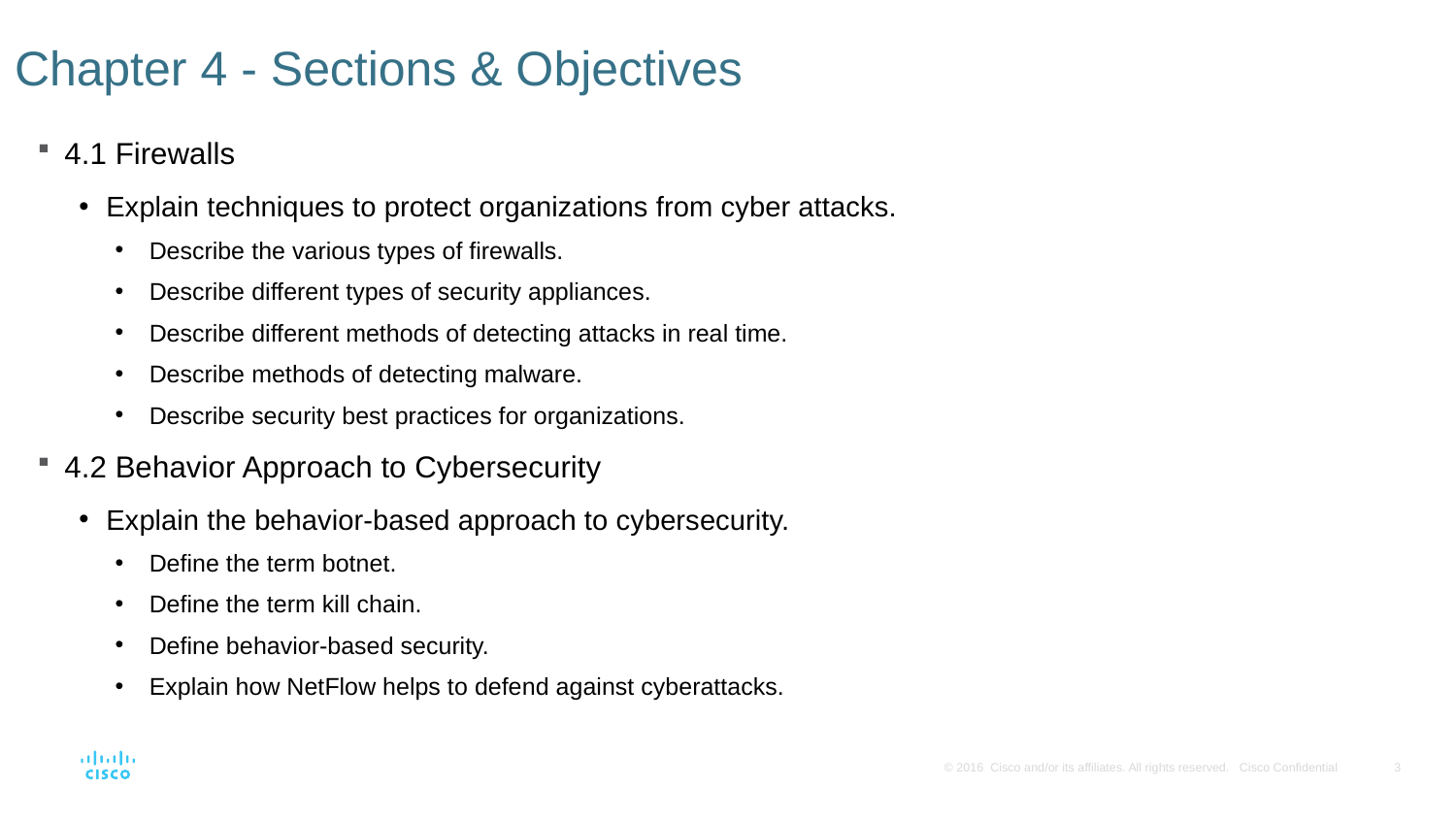

# Chapter 4 - Sections & Objectives
4.1 Firewalls
Explain techniques to protect organizations from cyber attacks.
Describe the various types of firewalls.
Describe different types of security appliances.
Describe different methods of detecting attacks in real time.
Describe methods of detecting malware.
Describe security best practices for organizations.
4.2 Behavior Approach to Cybersecurity
Explain the behavior-based approach to cybersecurity.
Define the term botnet.
Define the term kill chain.
Define behavior-based security.
Explain how NetFlow helps to defend against cyberattacks.